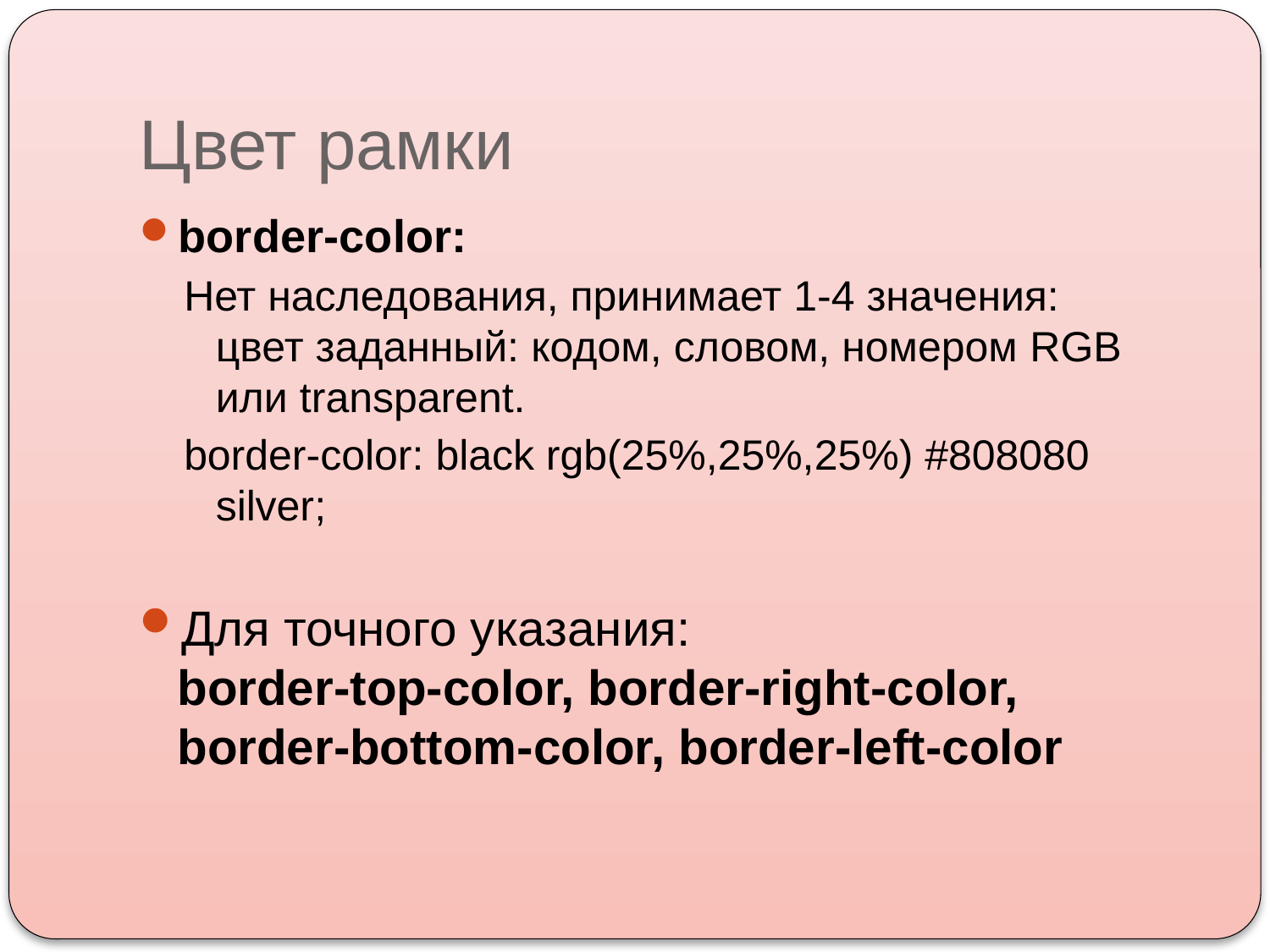

# Цвет рамки
border-color:
Нет наследования, принимает 1-4 значения:
цвет заданный: кодом, словом, номером RGB
или transparent.
border-color: black rgb(25%,25%,25%) #808080 silver;

Для точного указания:
border-top-color, border-right-color, border-bottom-color, border-left-color